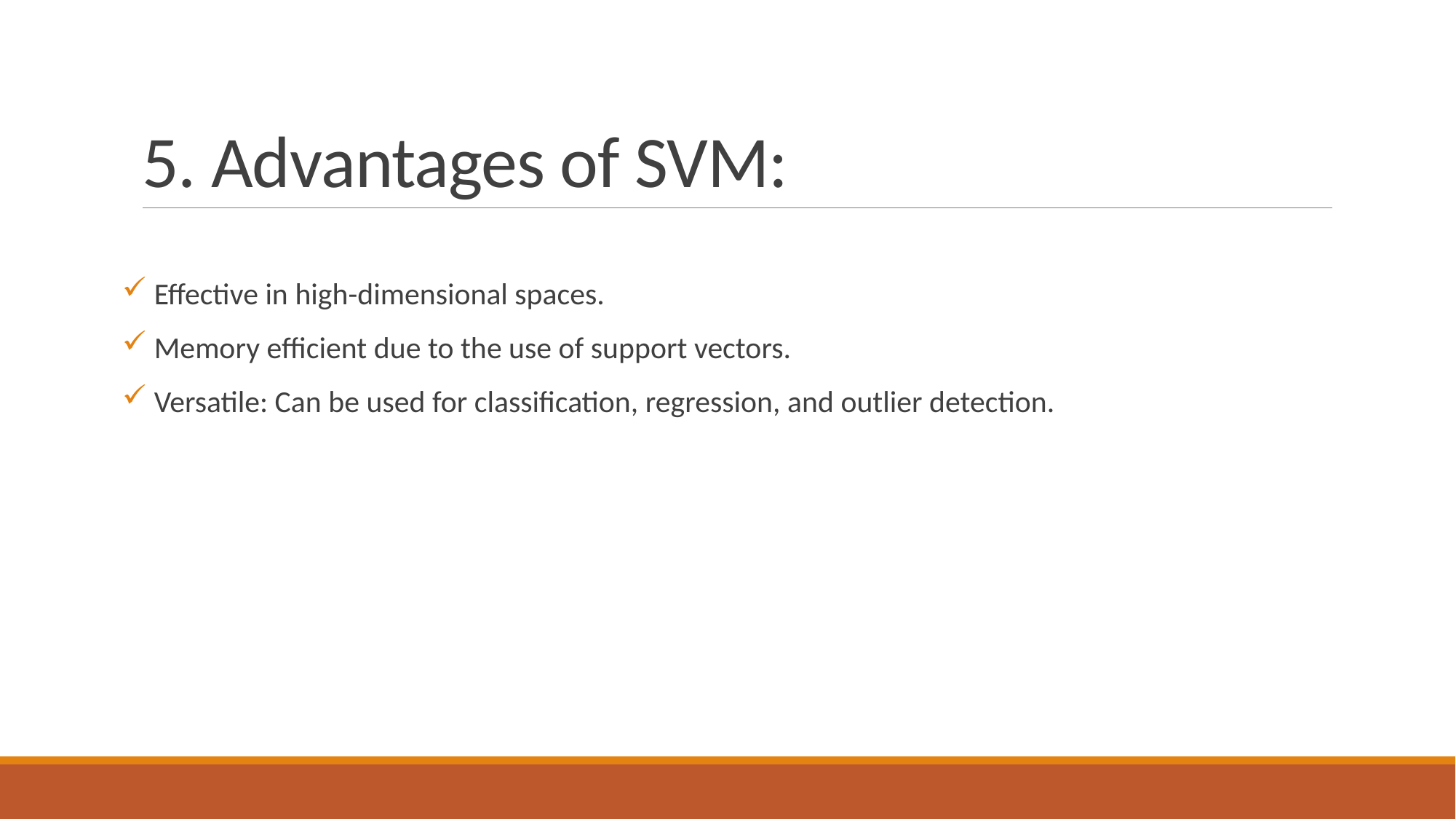

# 5. Advantages of SVM:
 Effective in high-dimensional spaces.
 Memory efficient due to the use of support vectors.
 Versatile: Can be used for classification, regression, and outlier detection.